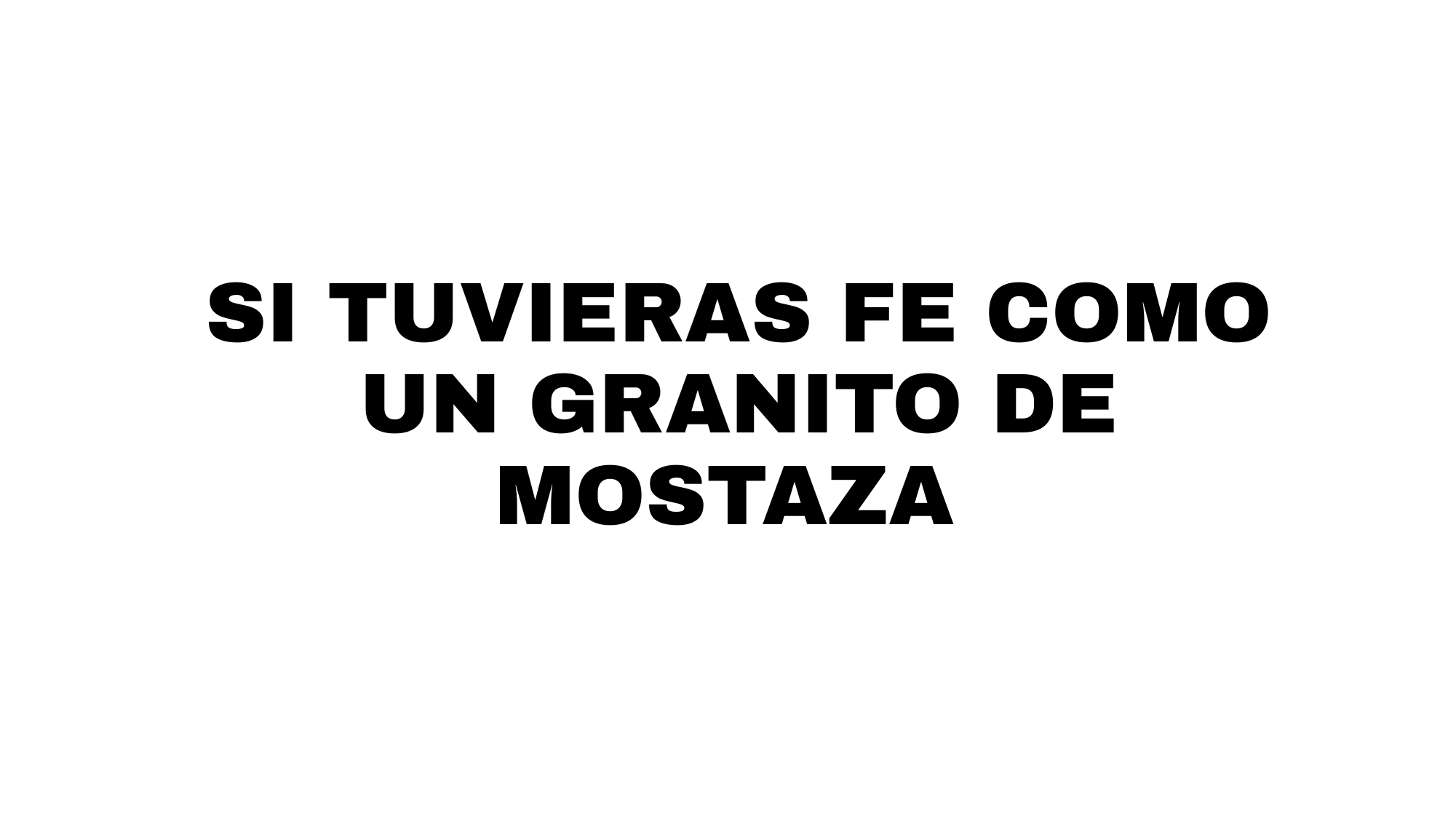

# SI TUVIERAS FE COMO UN GRANITO DE MOSTAZA